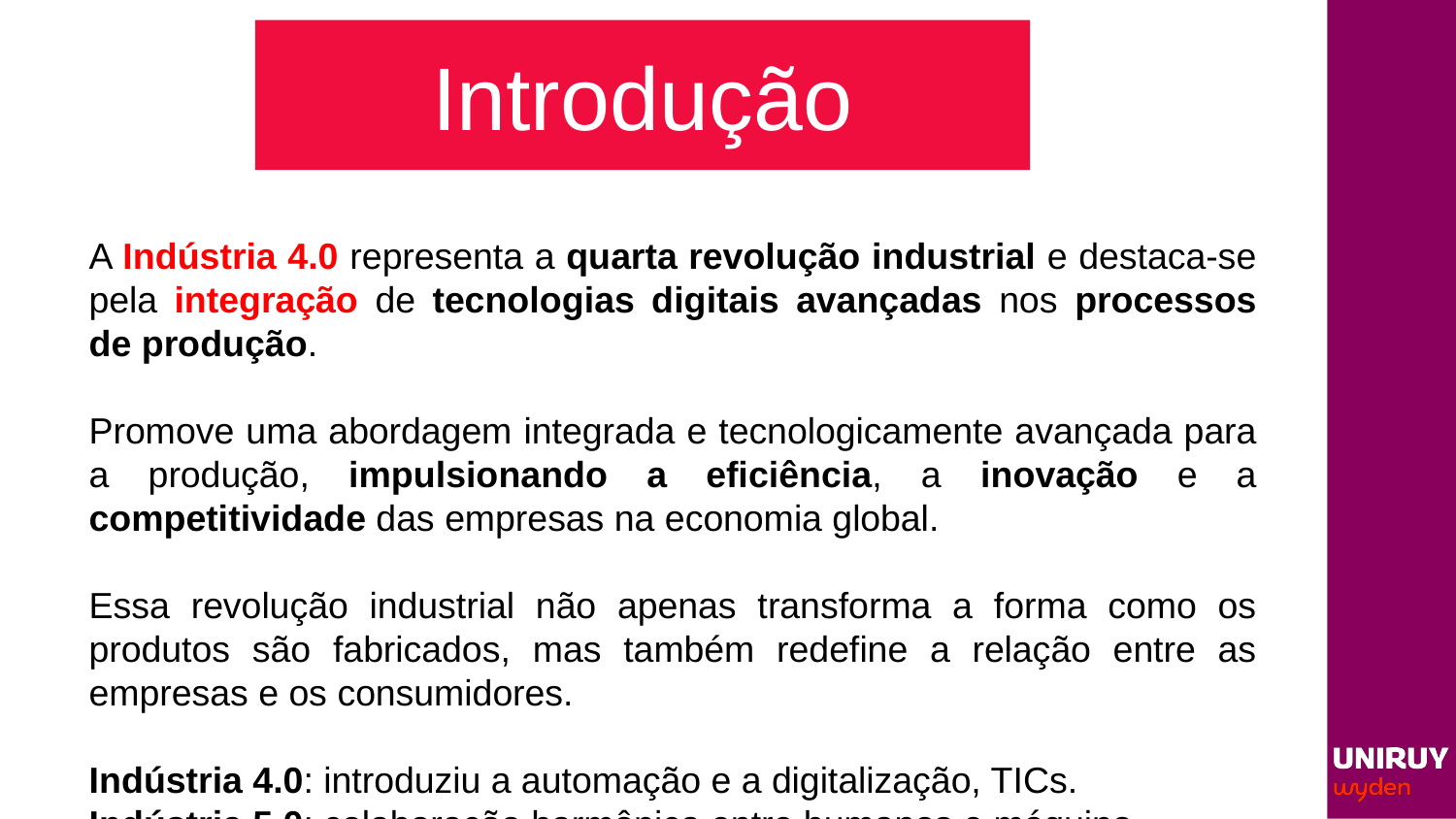

# Introdução
A Indústria 4.0 representa a quarta revolução industrial e destaca-se pela integração de tecnologias digitais avançadas nos processos de produção.

Promove uma abordagem integrada e tecnologicamente avançada para a produção, impulsionando a eficiência, a inovação e a competitividade das empresas na economia global.

Essa revolução industrial não apenas transforma a forma como os produtos são fabricados, mas também redefine a relação entre as empresas e os consumidores.

Indústria 4.0: introduziu a automação e a digitalização, TICs.
Indústria 5.0: colaboração harmônica entre humanos e máquina.